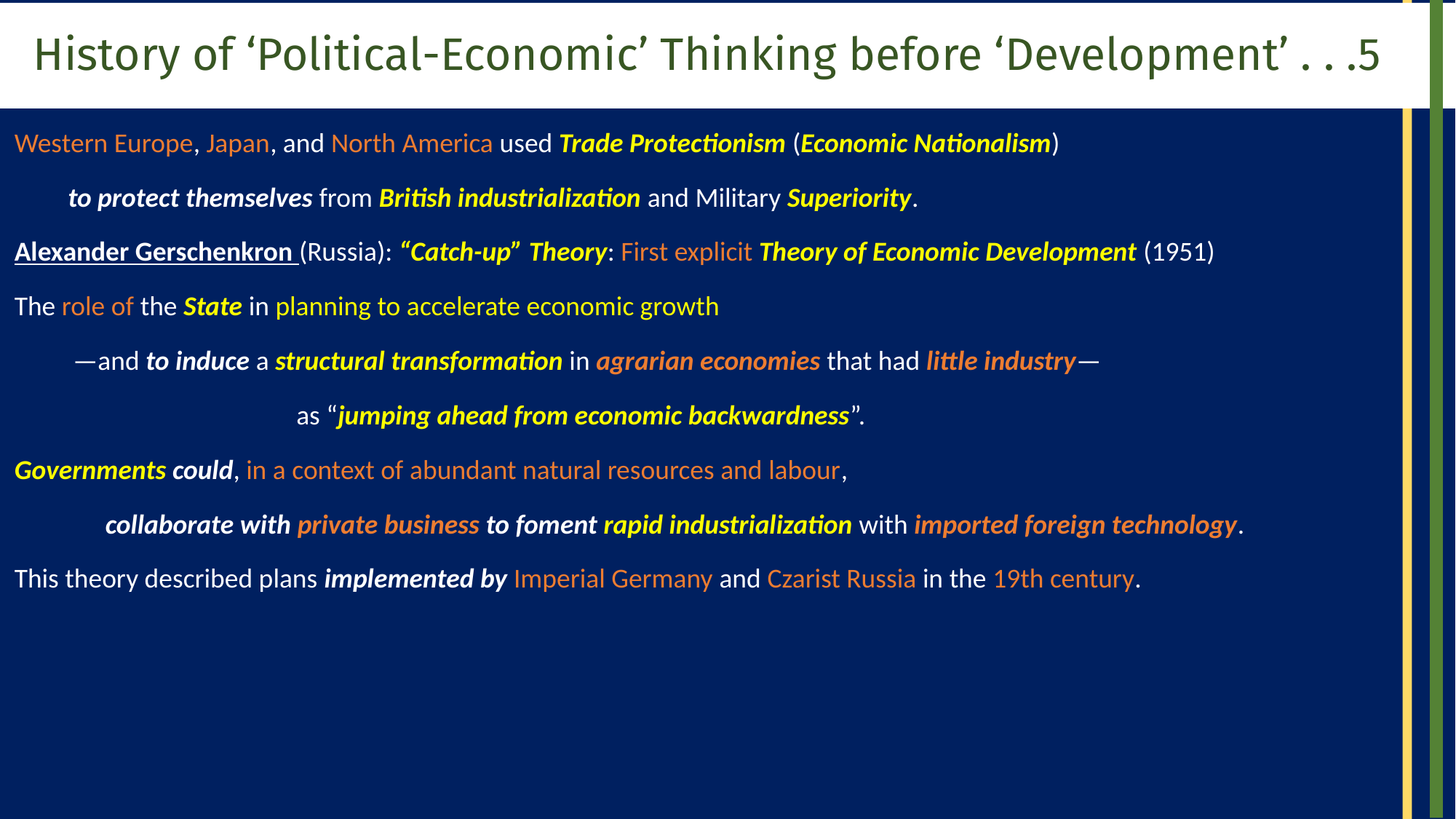

# History of ‘Political-Economic’ Thinking before ‘Development’ . . .5
Western Europe, Japan, and North America used Trade Protectionism (Economic Nationalism)
to protect themselves from British industrialization and Military Superiority.
Alexander Gerschenkron (Russia): “Catch-up” Theory: First explicit Theory of Economic Development (1951)
The role of the State in planning to accelerate economic growth
—and to induce a structural transformation in agrarian economies that had little industry—
as “jumping ahead from economic backwardness”.
Governments could, in a context of abundant natural resources and labour,
collaborate with private business to foment rapid industrialization with imported foreign technology.
This theory described plans implemented by Imperial Germany and Czarist Russia in the 19th century.